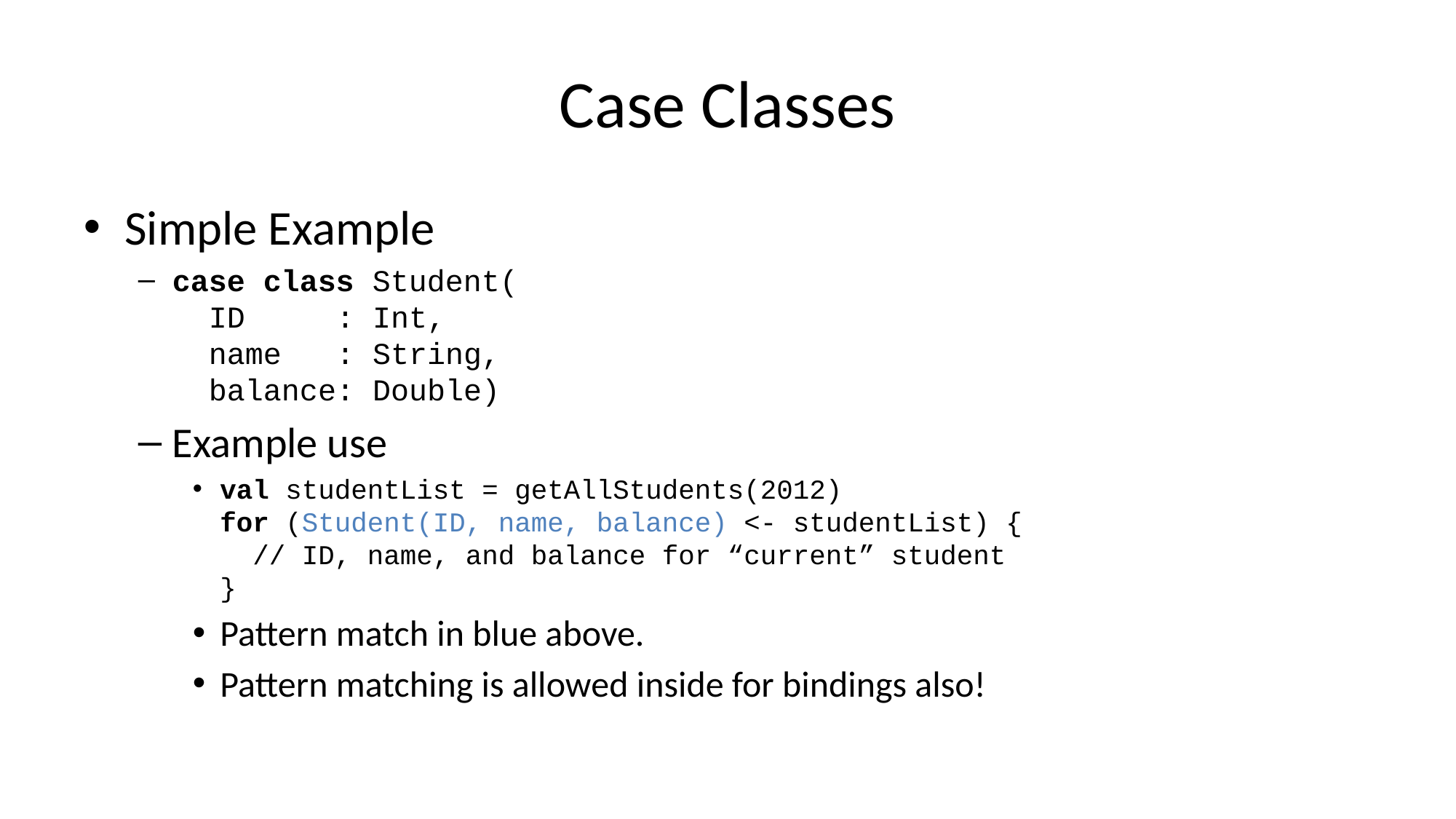

# Case Classes
Simple Example
case class Student(
  ID     : Int,
  name   : String,
  balance: Double)
Example use
val studentList = getAllStudents(2012)
for (Student(ID, name, balance) <- studentList) {
  // ID, name, and balance for “current” student
}
Pattern match in blue above.
Pattern matching is allowed inside for bindings also!